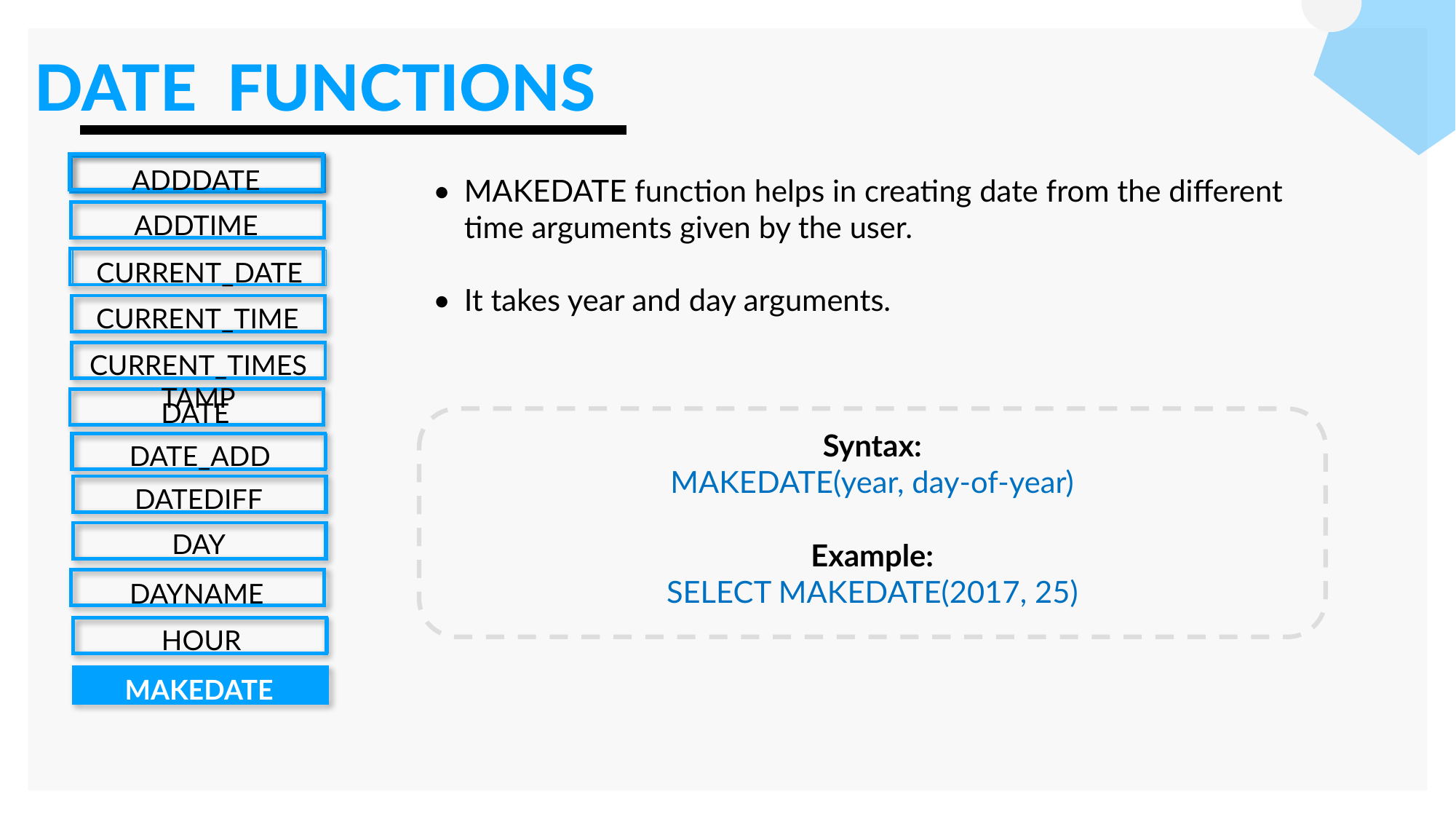

DATE  FUNCTIONS

ADDDATE

ADDTIME

CURRENT_DATE

CURRENT_TIME

CURRENT_TIMESTAMP

DATE

DATE_ADD

DATEDIFF
DAY

DAYNAME

HOUR

MAKEDATE
MAKEDATE function helps in creating date from the different time arguments given by the user.

It takes year and day arguments.

Syntax:
MAKEDATE(year, day-of-year)

Example:
SELECT MAKEDATE(2017, 25)